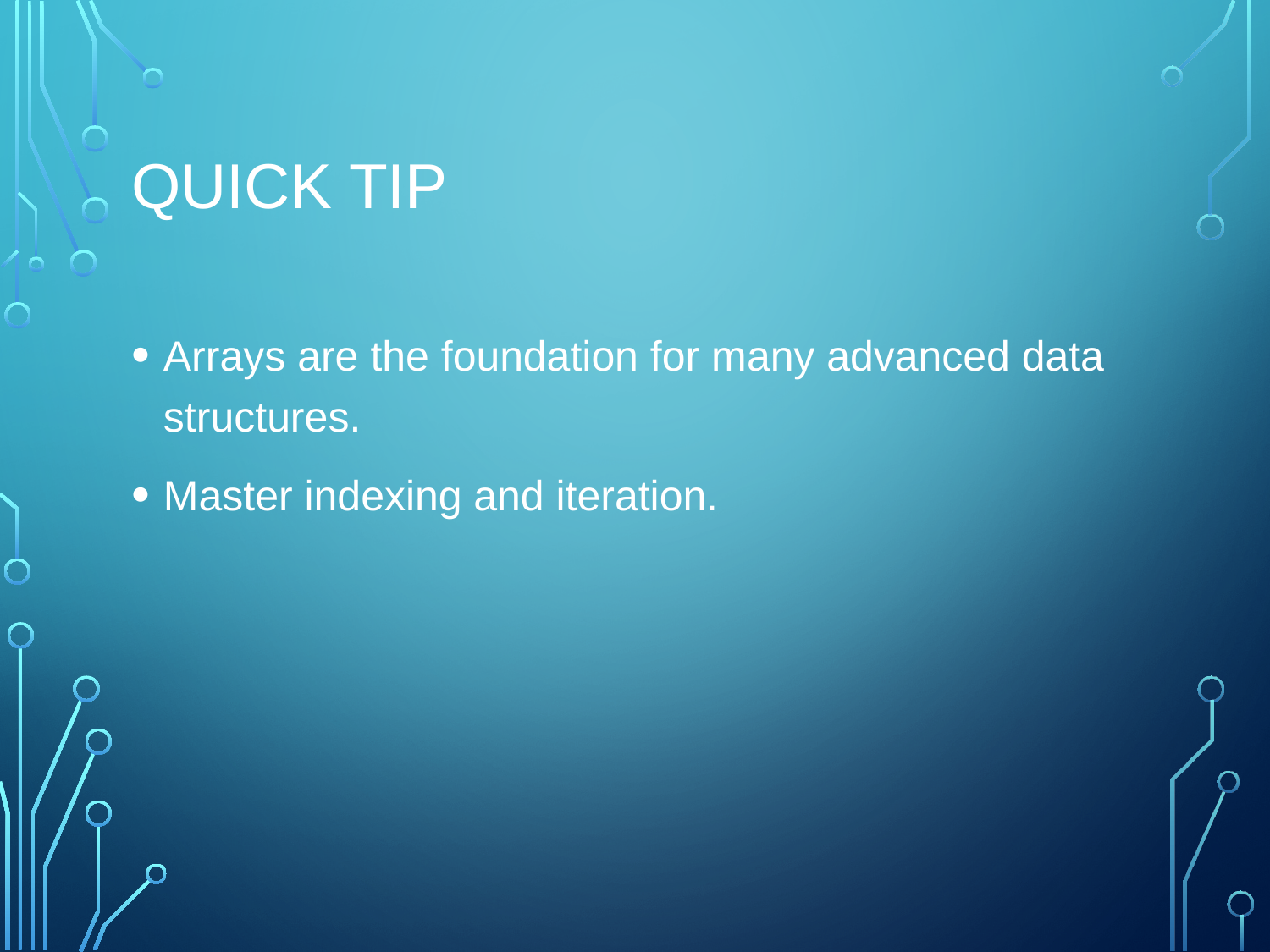

# Quick Tip
Arrays are the foundation for many advanced data structures.
Master indexing and iteration.